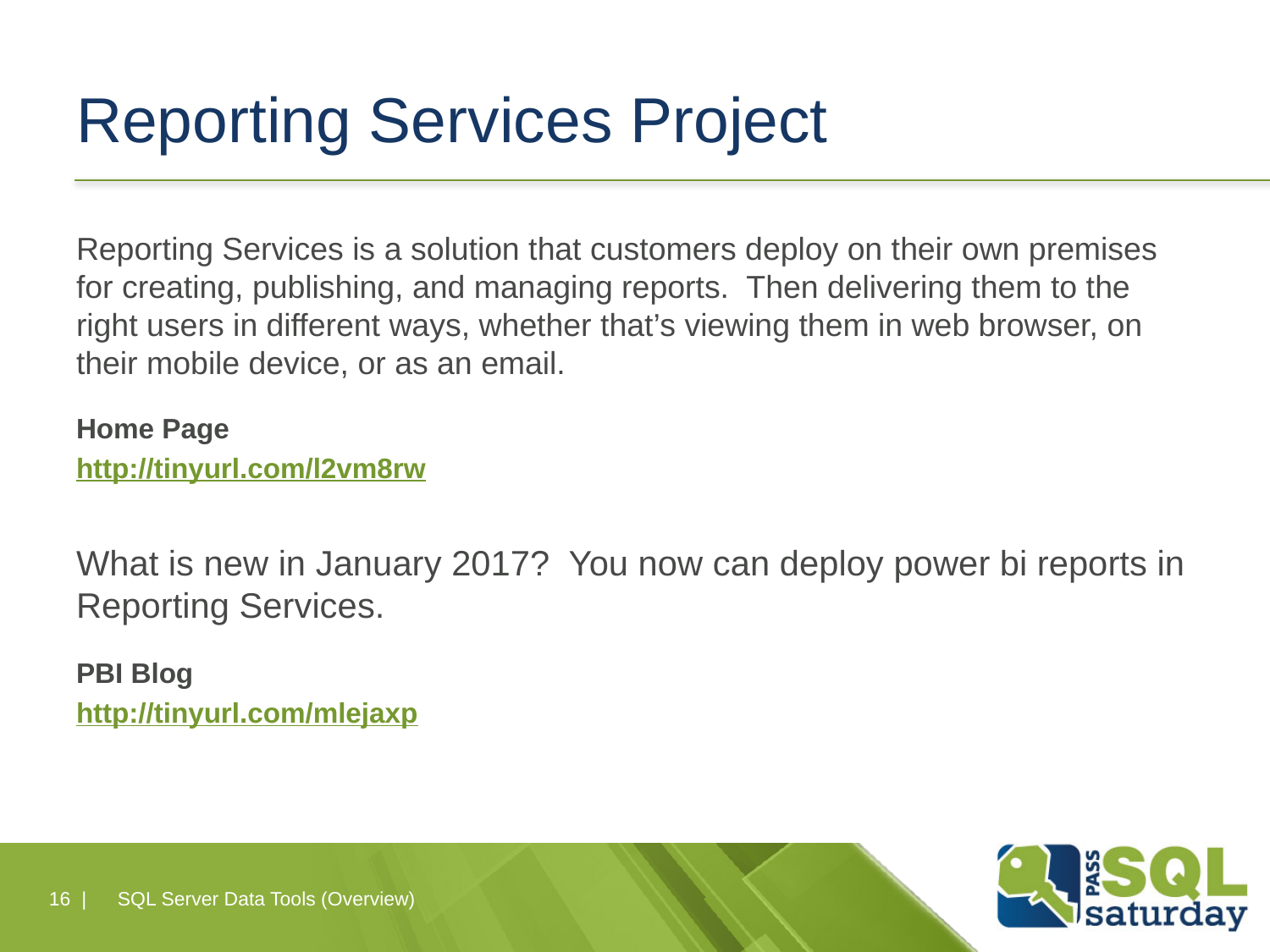

# Reporting Services Project
Reporting Services is a solution that customers deploy on their own premises for creating, publishing, and managing reports.  Then delivering them to the right users in different ways, whether that’s viewing them in web browser, on their mobile device, or as an email.

Home Page
http://tinyurl.com/l2vm8rw

What is new in January 2017?  You now can deploy power bi reports in Reporting Services.

PBI Blog
http://tinyurl.com/mlejaxp

16  |
SQL Server Data Tools (Overview)